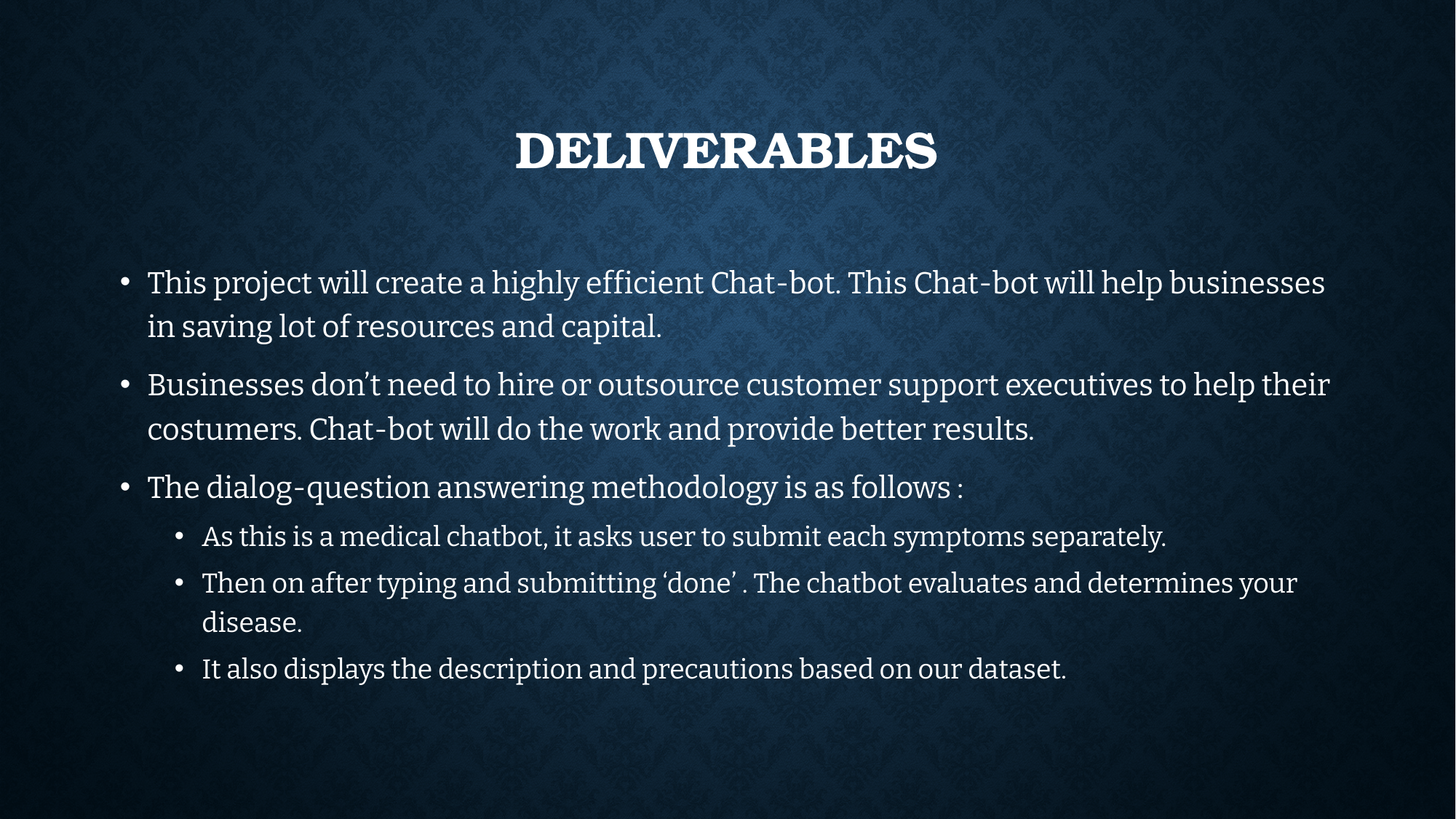

# Deliverables
This project will create a highly efficient Chat-bot. This Chat-bot will help businesses in saving lot of resources and capital.
Businesses don’t need to hire or outsource customer support executives to help their costumers. Chat-bot will do the work and provide better results.
The dialog-question answering methodology is as follows :
As this is a medical chatbot, it asks user to submit each symptoms separately.
Then on after typing and submitting ‘done’ . The chatbot evaluates and determines your disease.
It also displays the description and precautions based on our dataset.